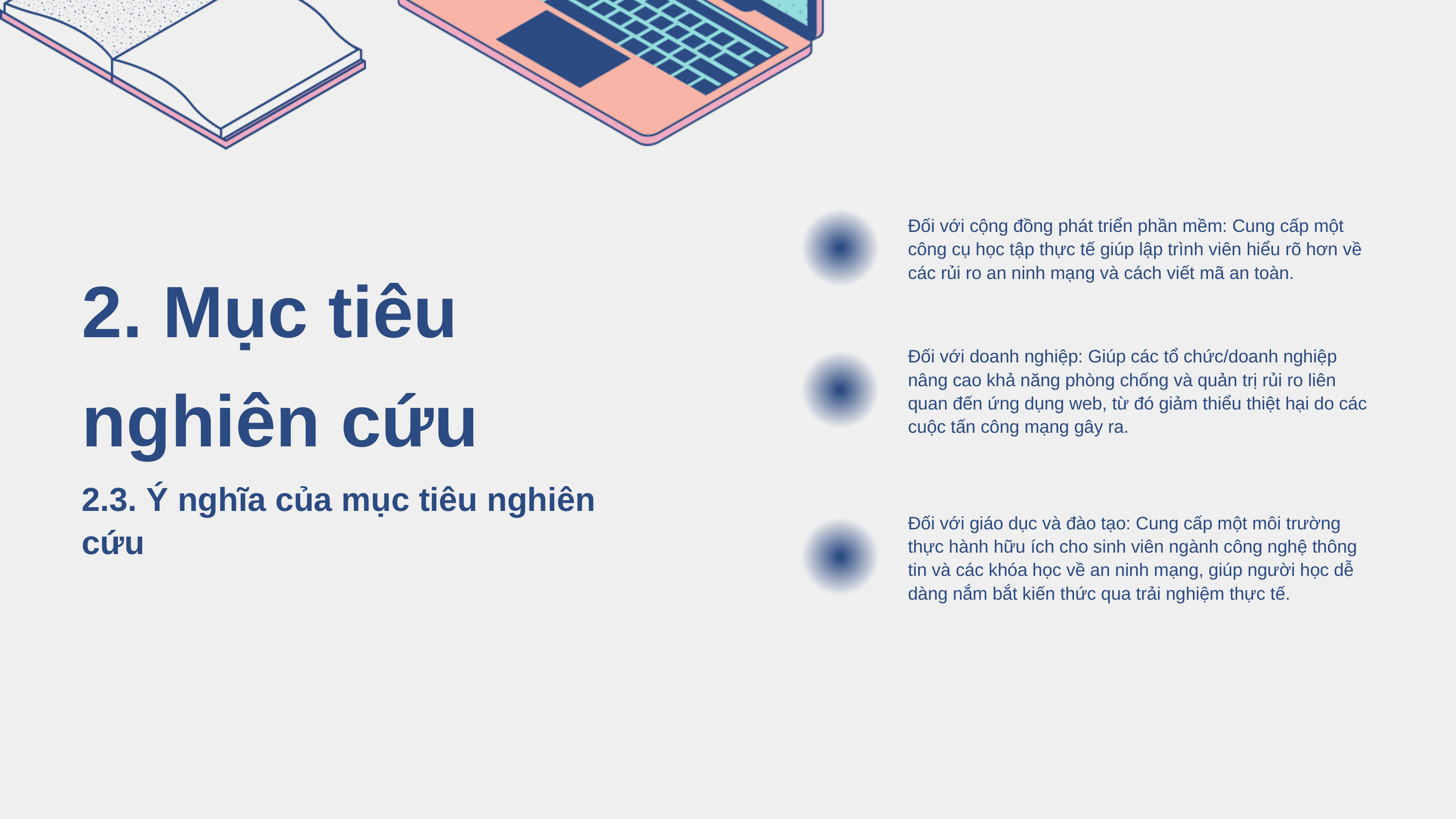

Đối với cộng đồng phát triển phần mềm: Cung cấp một công cụ học tập thực tế giúp lập trình viên hiểu rõ hơn về các rủi ro an ninh mạng và cách viết mã an toàn.
2. Mục tiêu nghiên cứu
2.3. Ý nghĩa của mục tiêu nghiên cứu
Đối với doanh nghiệp: Giúp các tổ chức/doanh nghiệp nâng cao khả năng phòng chống và quản trị rủi ro liên quan đến ứng dụng web, từ đó giảm thiểu thiệt hại do các cuộc tấn công mạng gây ra.

Đối với giáo dục và đào tạo: Cung cấp một môi trường thực hành hữu ích cho sinh viên ngành công nghệ thông tin và các khóa học về an ninh mạng, giúp người học dễ dàng nắm bắt kiến thức qua trải nghiệm thực tế.